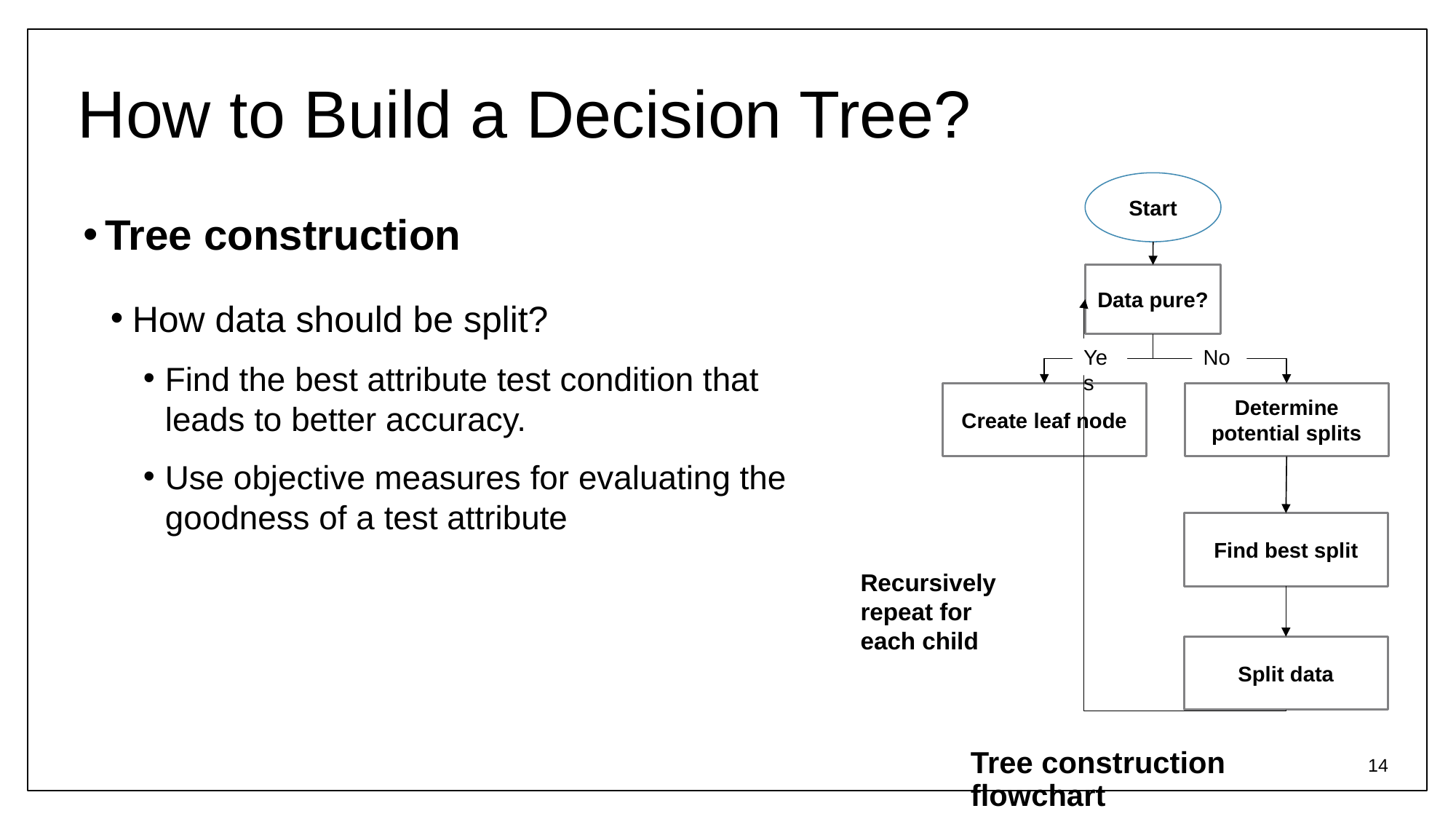

# How to Build a Decision Tree?
Start
Data pure?
Yes
No
Create leaf node
Determine potential splits
Find best split
Recursively repeat for each child
Split data
Tree construction
How data should be split?
Find the best attribute test condition that leads to better accuracy.
Use objective measures for evaluating the goodness of a test attribute
Tree construction flowchart
14